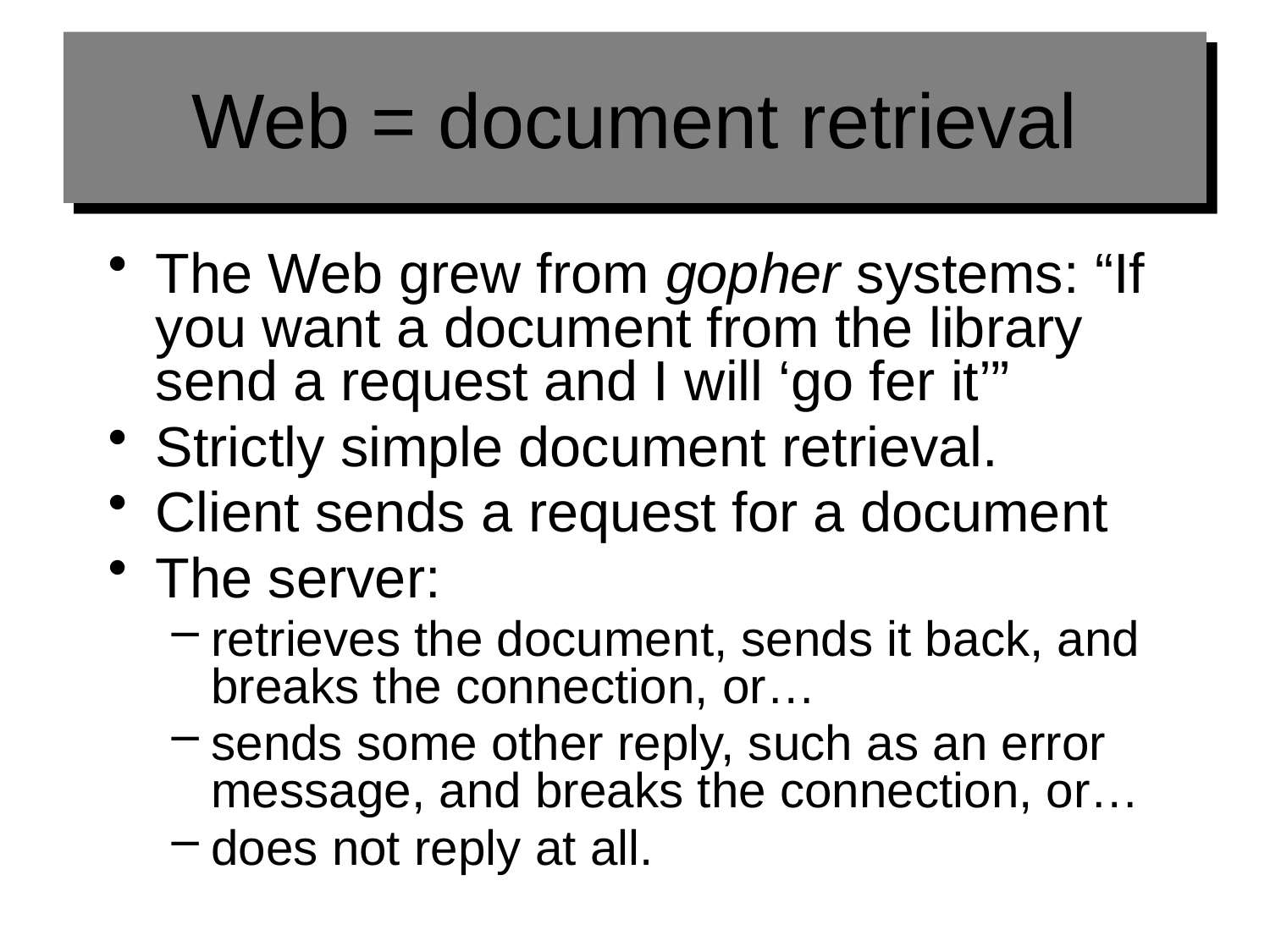

# Web = document retrieval
The Web grew from gopher systems: “If you want a document from the library send a request and I will ‘go fer it’”
Strictly simple document retrieval.
Client sends a request for a document
The server:
retrieves the document, sends it back, and breaks the connection, or…
sends some other reply, such as an error message, and breaks the connection, or…
does not reply at all.